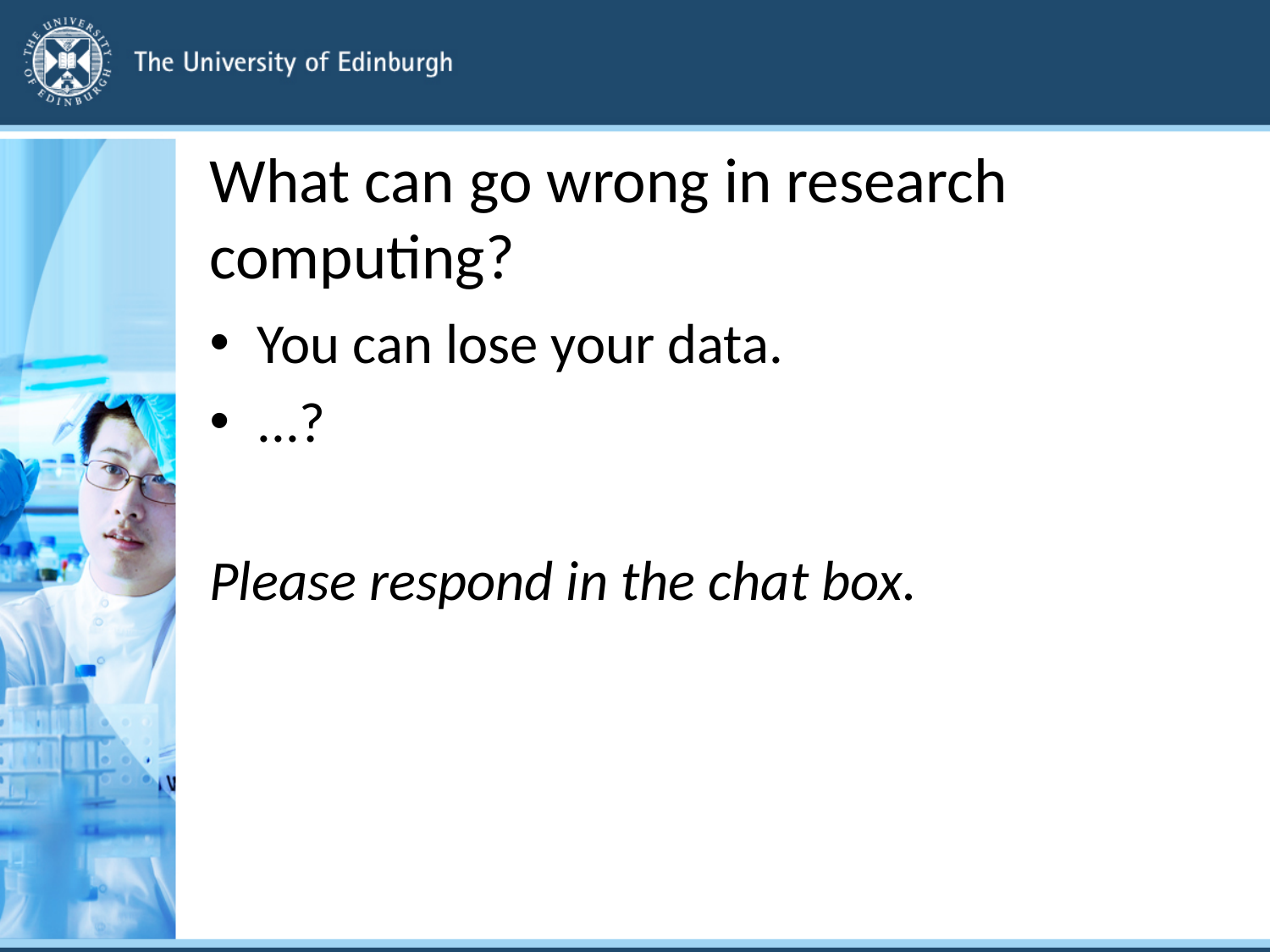

# What can go wrong in research computing?
You can lose your data.
...?

Please respond in the chat box.